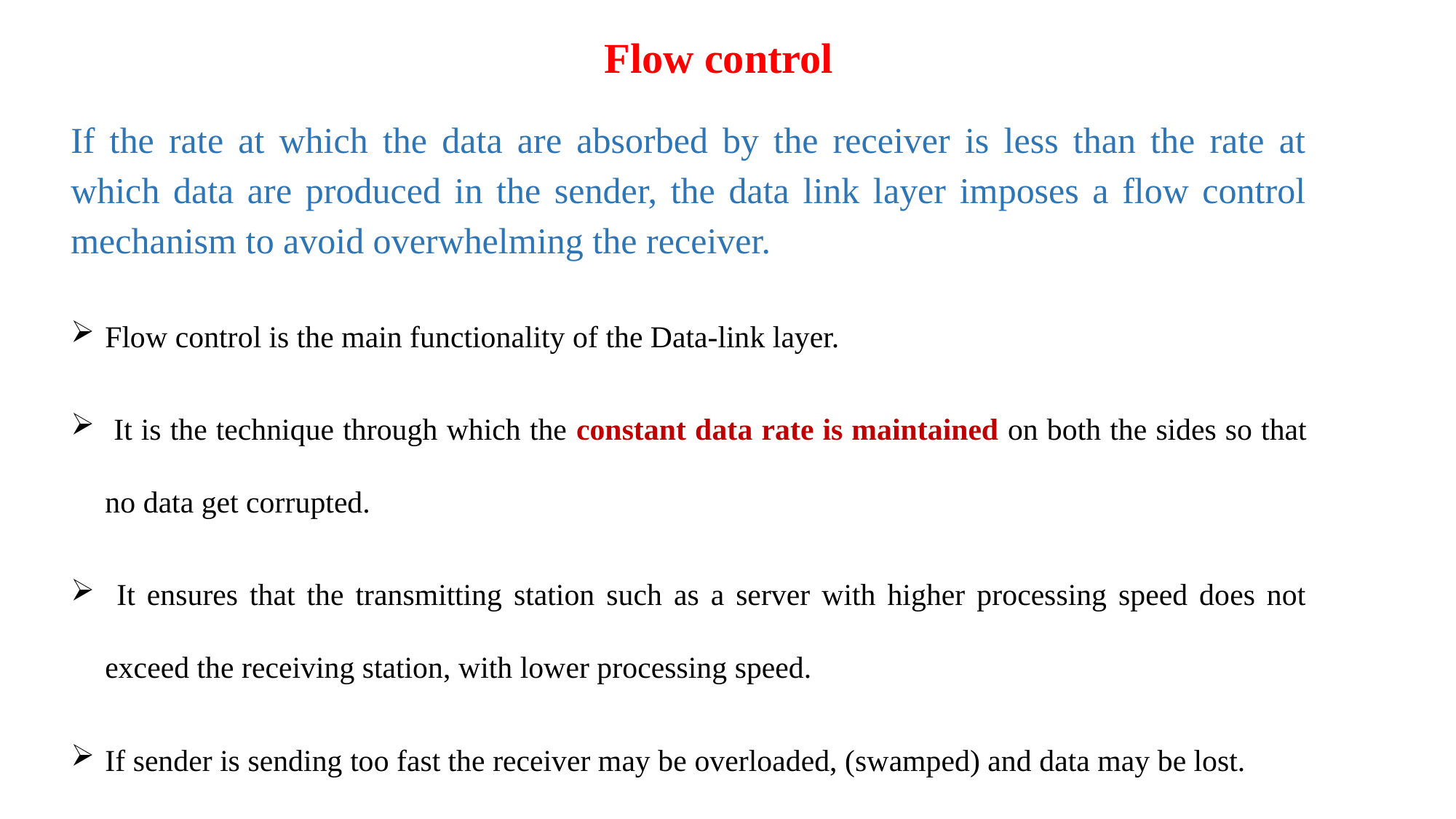

Flow control
If the rate at which the data are absorbed by the receiver is less than the rate at which data are produced in the sender, the data link layer imposes a flow control mechanism to avoid overwhelming the receiver.
Flow control is the main functionality of the Data-link layer.
 It is the technique through which the constant data rate is maintained on both the sides so that no data get corrupted.
 It ensures that the transmitting station such as a server with higher processing speed does not exceed the receiving station, with lower processing speed.
If sender is sending too fast the receiver may be overloaded, (swamped) and data may be lost.